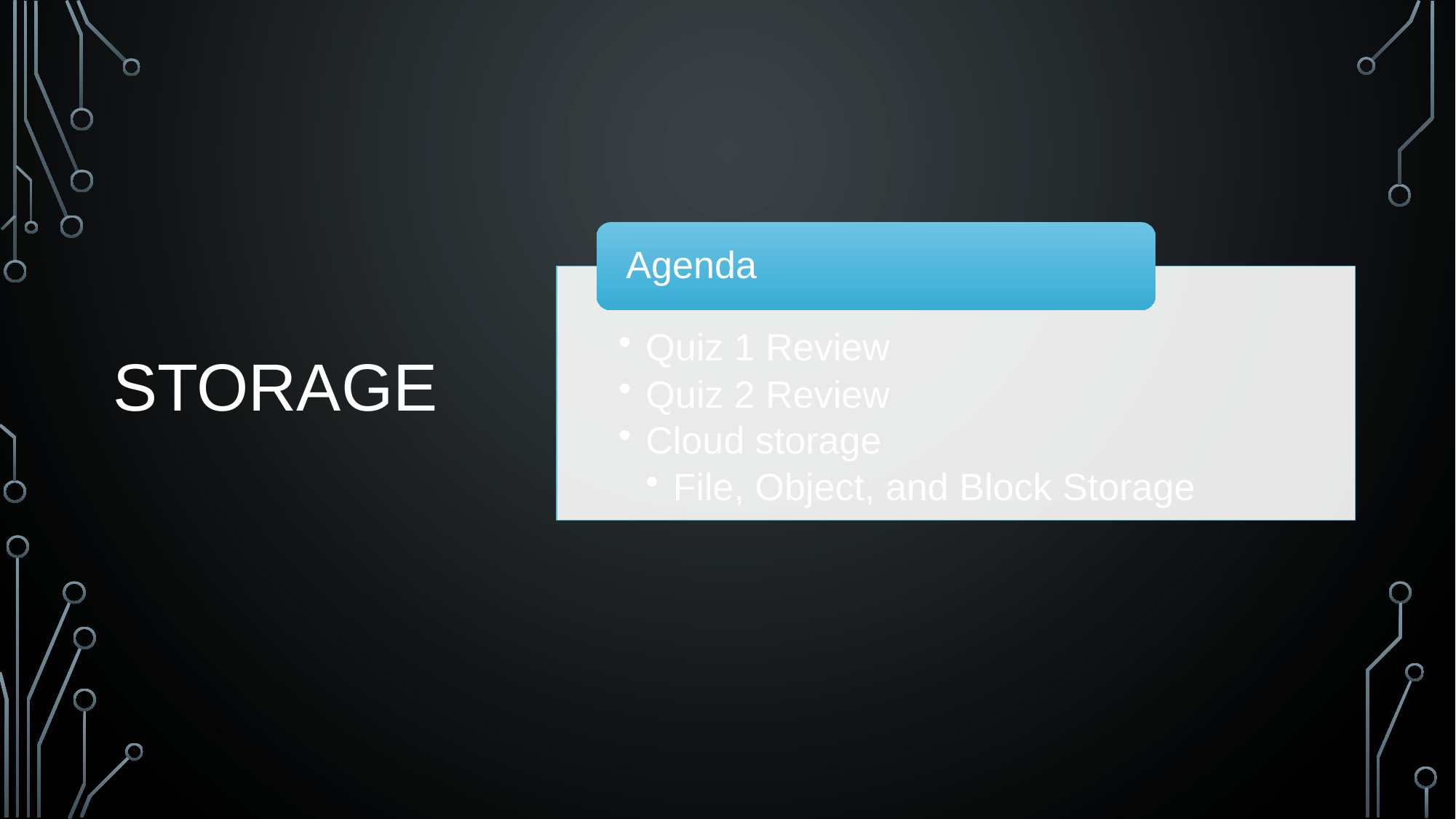

# Storage
Quiz 1 Review
Quiz 2 Review
Cloud storage
File, Object, and Block Storage
Agenda